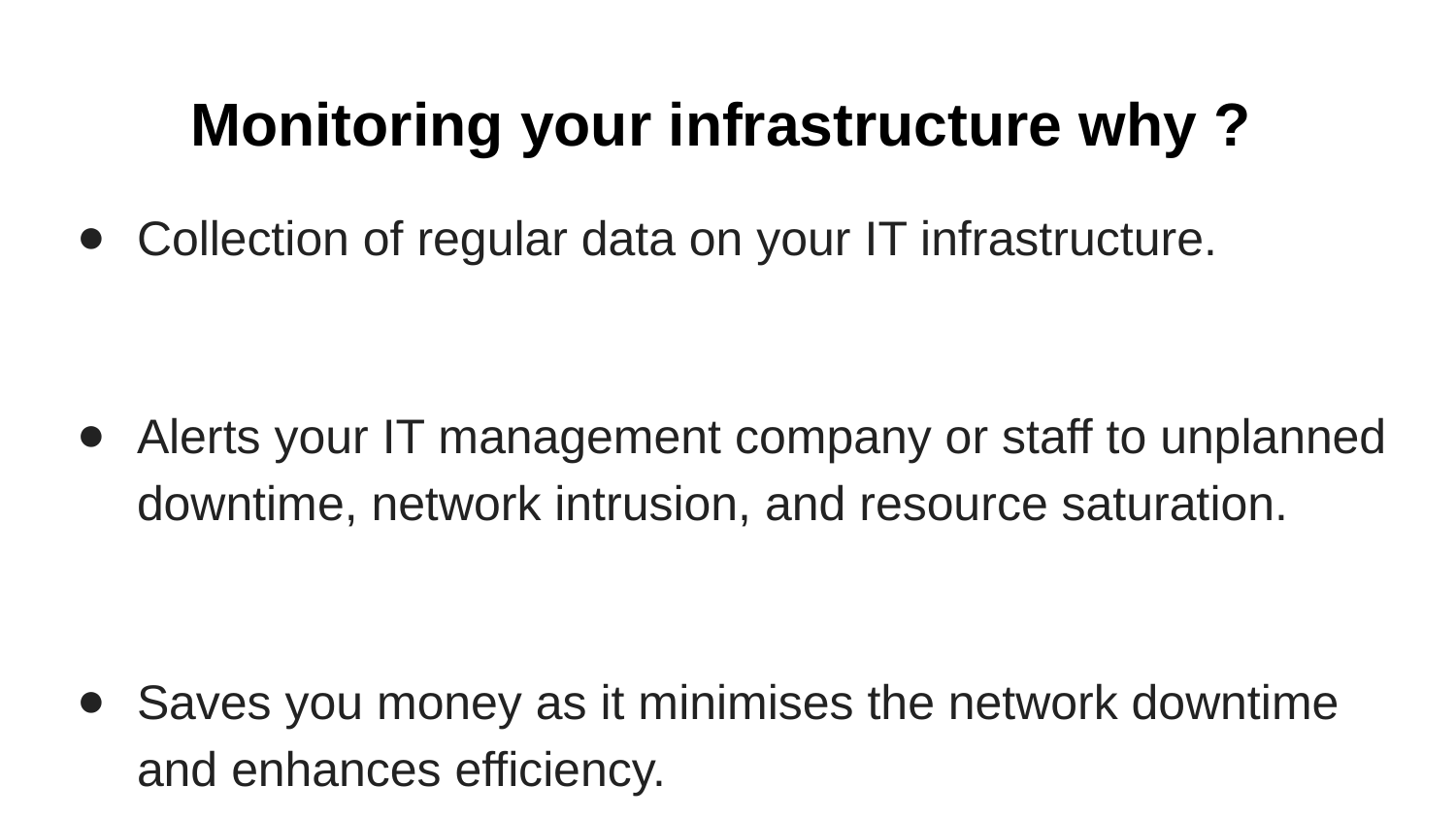

# Monitoring your infrastructure why ?
Collection of regular data on your IT infrastructure.

Alerts your IT management company or staff to unplanned downtime, network intrusion, and resource saturation.

Saves you money as it minimises the network downtime and enhances efficiency.